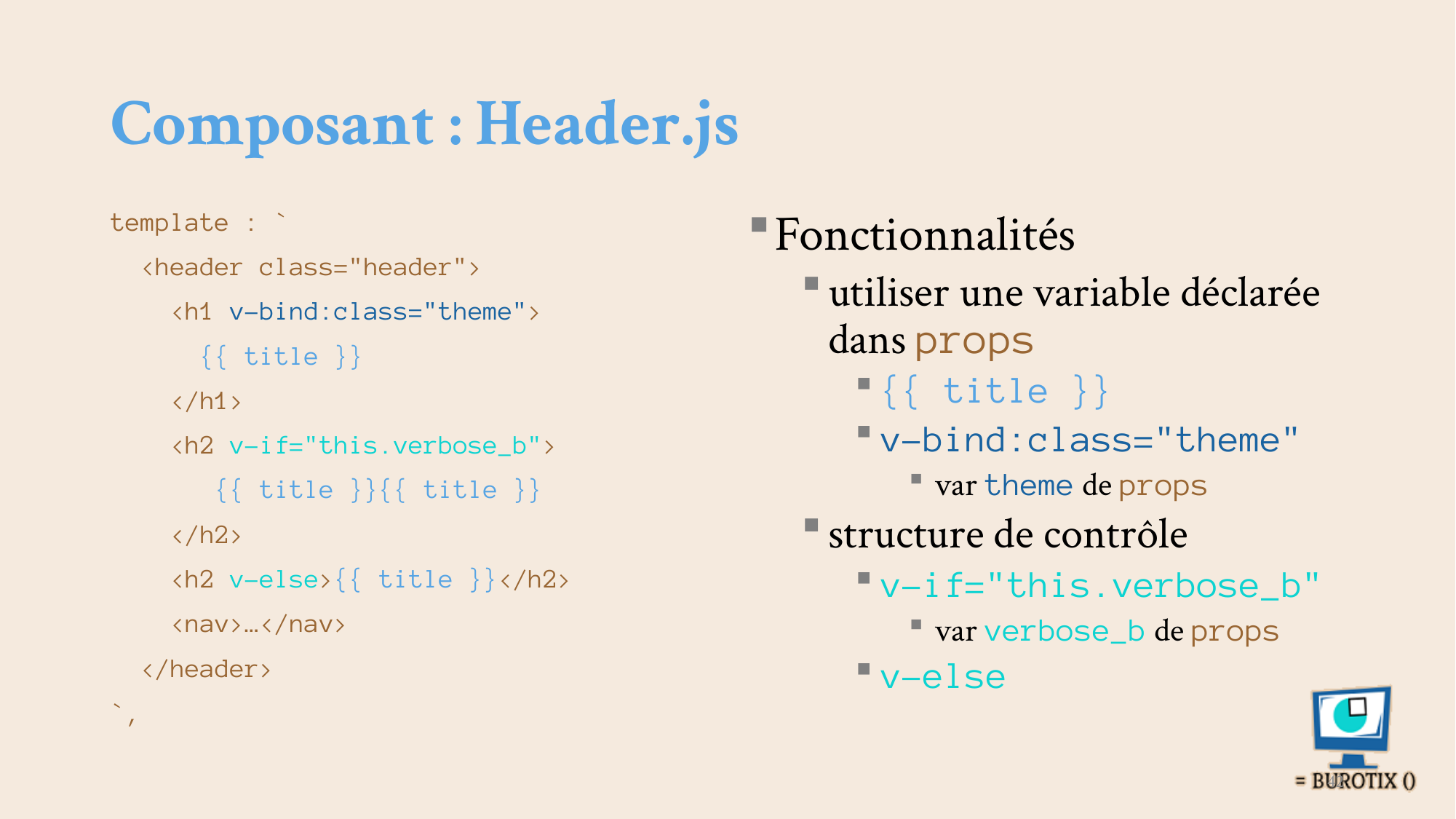

# Composant : Header.js
template : `
  <header class="header">
    <h1 v-bind:class="theme">
      {{ title }}
    </h1>
    <h2 v-if="this.verbose_b">
       {{ title }}{{ title }}
    </h2>
    <h2 v-else>{{ title }}</h2>
    <nav>…</nav>
  </header>
`,
Fonctionnalités
utiliser une variable déclarée dans props
{{ title }}
v-bind:class="theme"
var theme de props
structure de contrôle
v-if="this.verbose_b"
var verbose_b de props
v-else

42